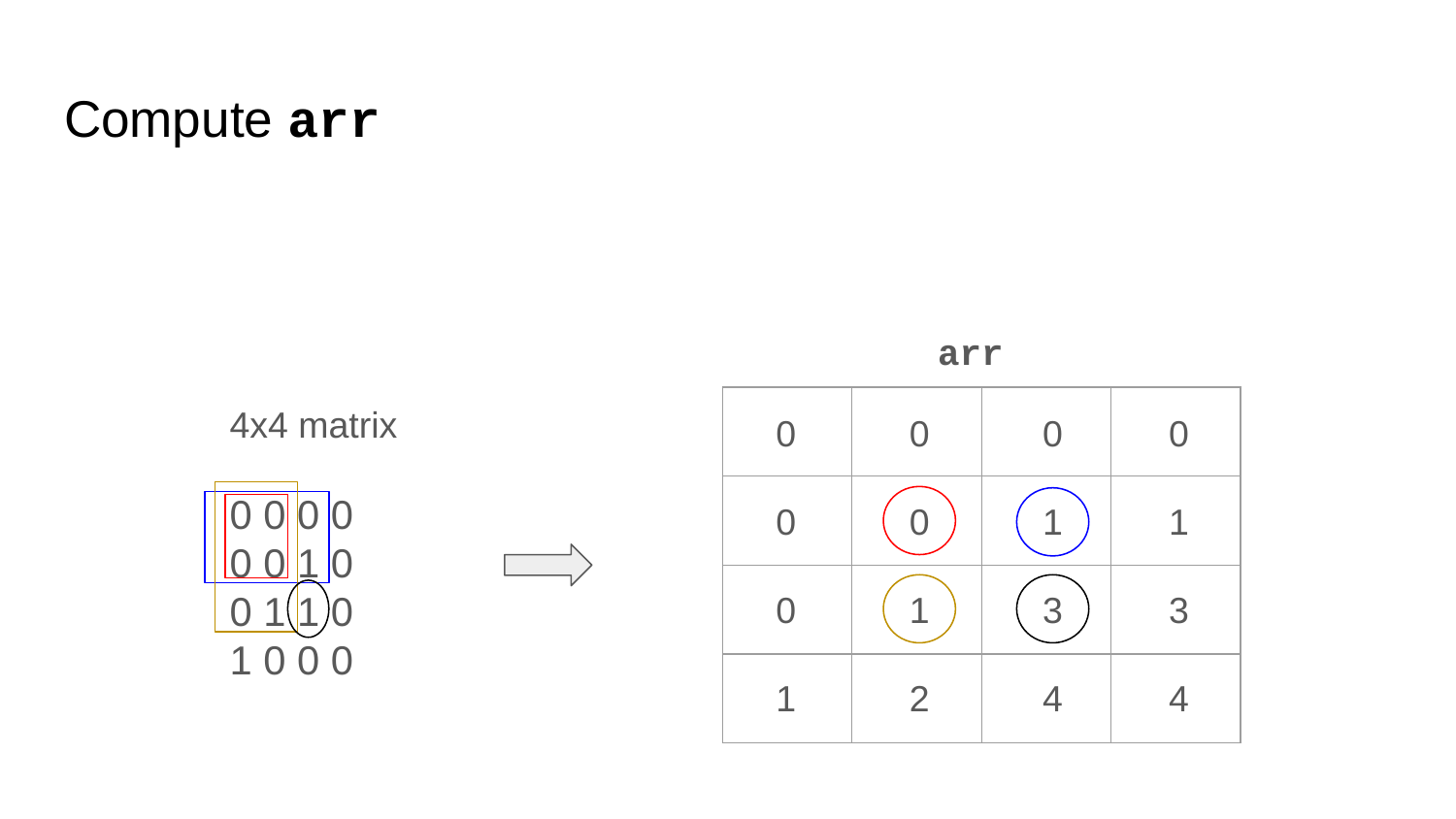

# Compute arr

arr
4x4 matrix

0 0 0 0
0 0 1 0
0 1 1 0
1 0 0 0
|  |  |  |  |
| --- | --- | --- | --- |
|  |  |  |  |
|  |  |  |  |
|  |  |  |  |
0
0
0
0

0
0
1
1

0
1
3
3

1
2
4
4